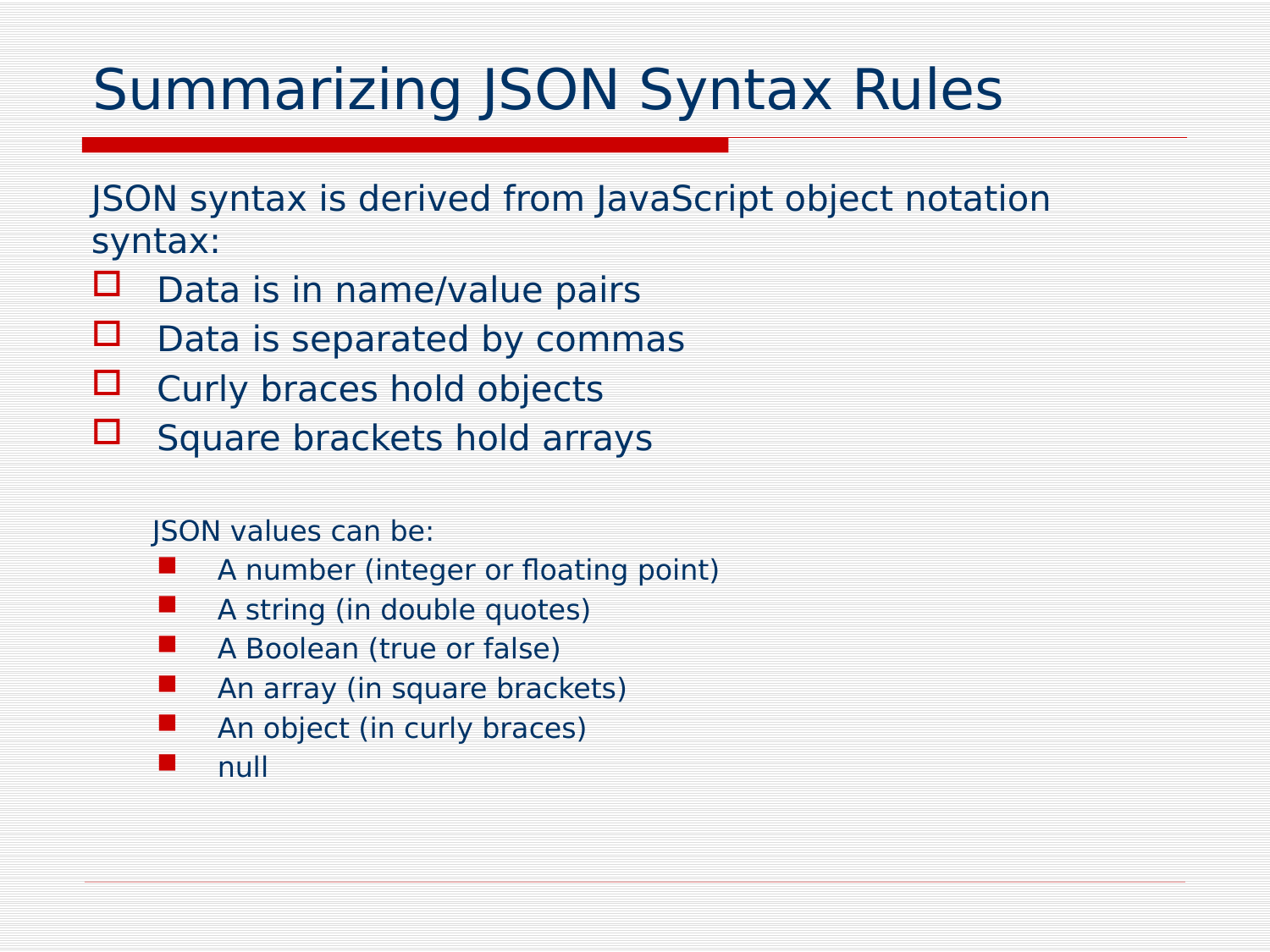

# Summarizing JSON Syntax Rules
JSON syntax is derived from JavaScript object notation syntax:
Data is in name/value pairs
Data is separated by commas
Curly braces hold objects
Square brackets hold arrays

JSON values can be:
A number (integer or floating point)
A string (in double quotes)
A Boolean (true or false)
An array (in square brackets)
An object (in curly braces)
null